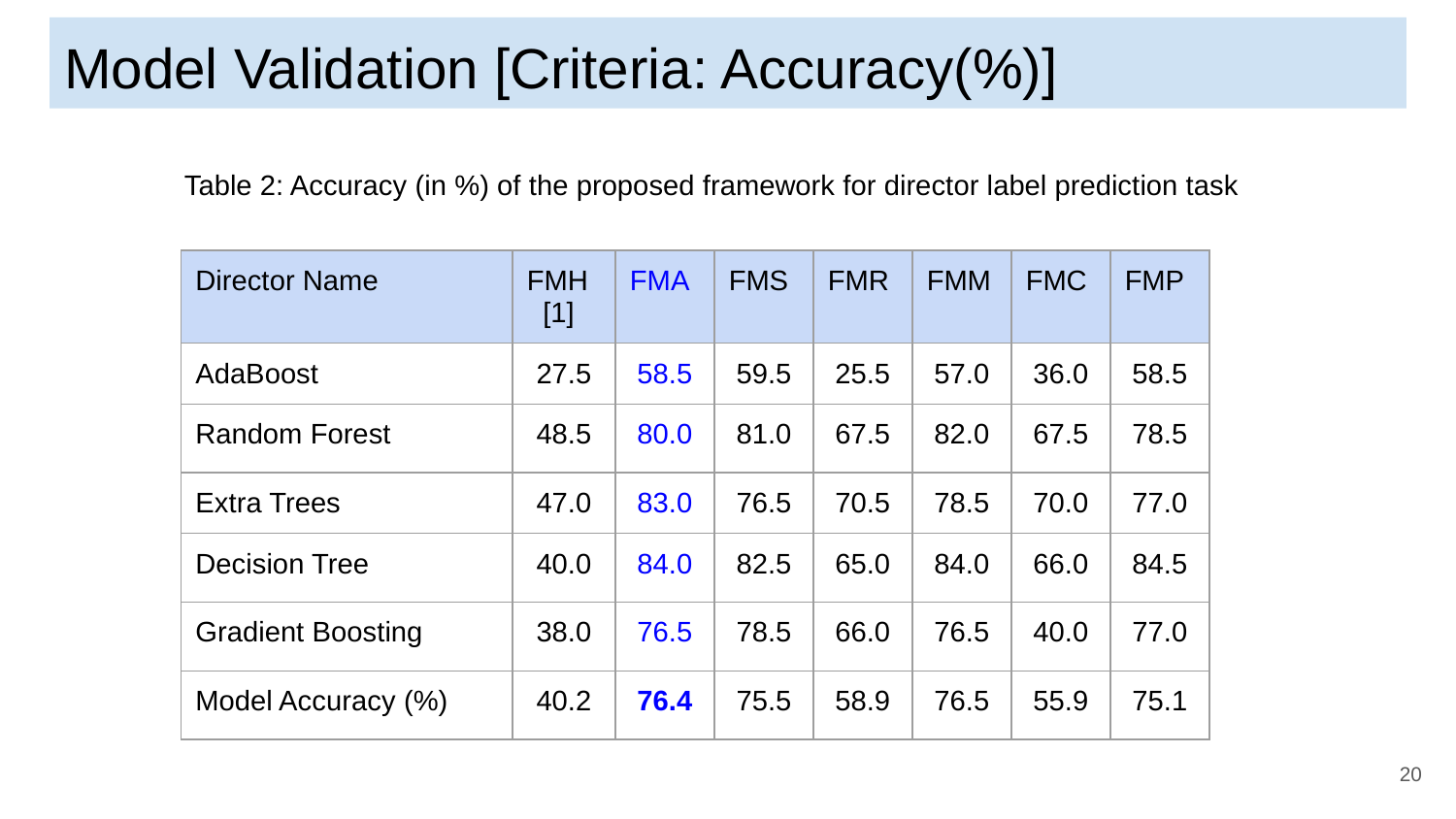

# Model Validation [Criteria: Accuracy(%)]
Table 2: Accuracy (in %) of the proposed framework for director label prediction task
| Director Name | FMH [1] | FMA | FMS | FMR | FMM | FMC | FMP |
| --- | --- | --- | --- | --- | --- | --- | --- |
| AdaBoost | 27.5 | 58.5 | 59.5 | 25.5 | 57.0 | 36.0 | 58.5 |
| Random Forest | 48.5 | 80.0 | 81.0 | 67.5 | 82.0 | 67.5 | 78.5 |
| Extra Trees | 47.0 | 83.0 | 76.5 | 70.5 | 78.5 | 70.0 | 77.0 |
| Decision Tree | 40.0 | 84.0 | 82.5 | 65.0 | 84.0 | 66.0 | 84.5 |
| Gradient Boosting | 38.0 | 76.5 | 78.5 | 66.0 | 76.5 | 40.0 | 77.0 |
| Model Accuracy (%) | 40.2 | 76.4 | 75.5 | 58.9 | 76.5 | 55.9 | 75.1 |
20